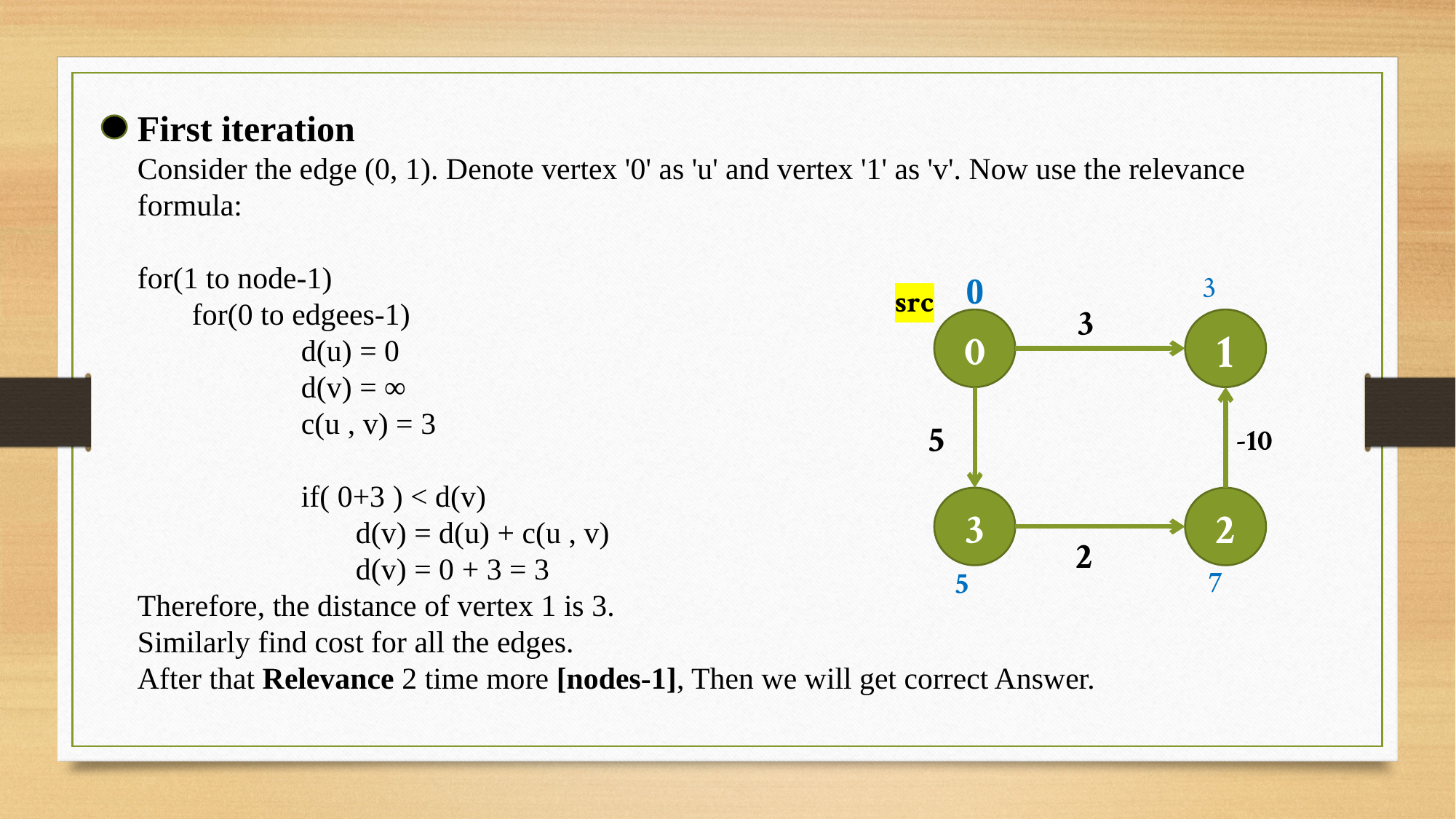

First iteration
Consider the edge (0, 1). Denote vertex '0' as 'u' and vertex '1' as 'v'. Now use the relevance formula:

for(1 to node-1)
for(0 to edgees-1)
	d(u) = 0
	d(v) = ∞
	c(u , v) = 3

	if( 0+3 ) < d(v)
	d(v) = d(u) + c(u , v)
	d(v) = 0 + 3 = 3
Therefore, the distance of vertex 1 is 3.
Similarly find cost for all the edges.
After that Relevance 2 time more [nodes-1], Then we will get correct Answer.

0
 3
src
3
0
1
5
-10
3
2
2
7
5